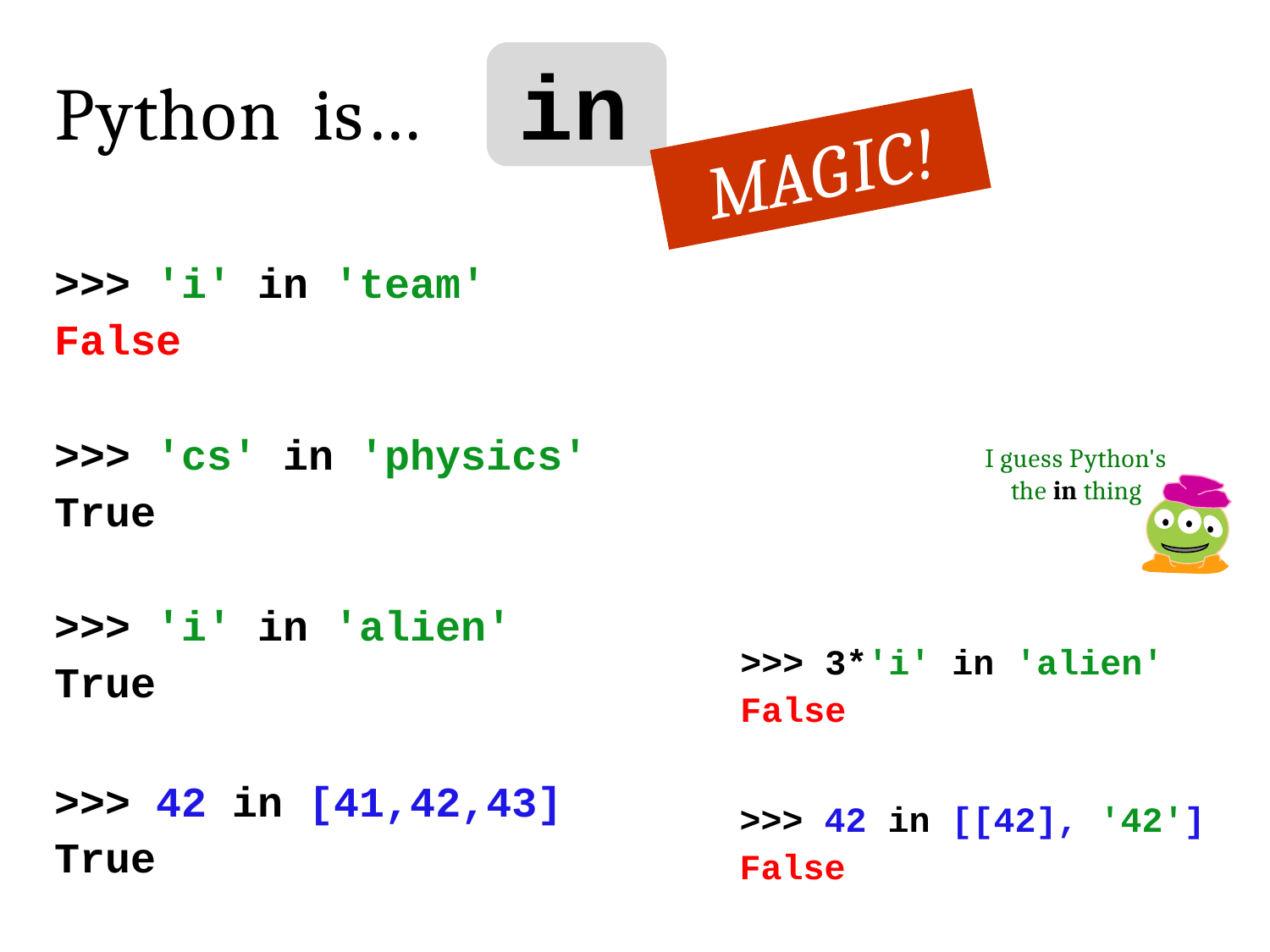

Python  is…      in

MAGIC!
>>> 'i' in 'team'
False
>>> 'cs' in 'physics'
True
I guess Python's the in thing

>>> 'i' in 'alien'
True
>>> 3*'i' in 'alien'
False
>>> 42 in [41,42,43]
True
>>> 42 in [[42], '42']
False